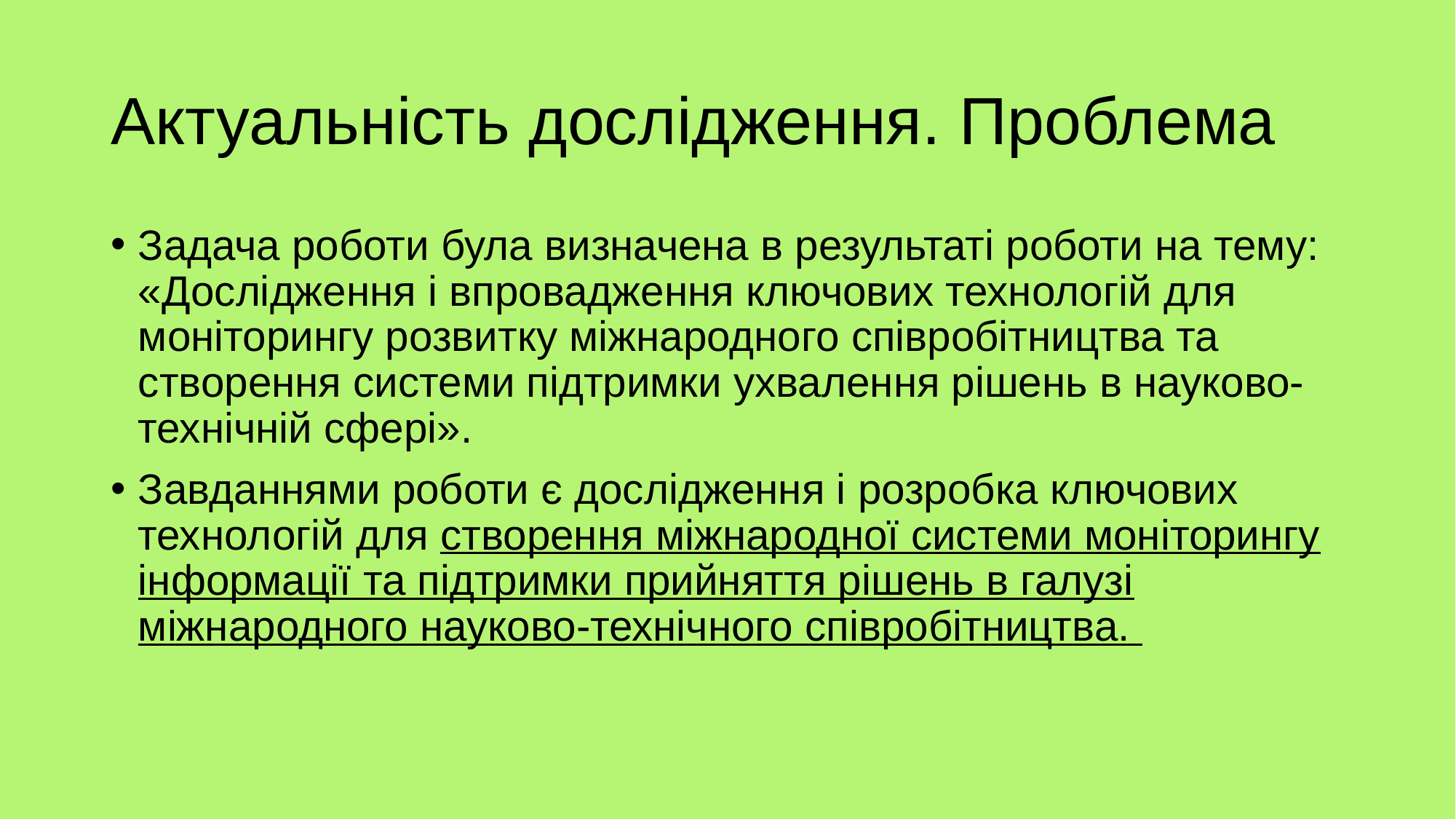

# Актуальність дослідження. Проблема
Задача роботи була визначена в результаті роботи на тему: «Дослідження і впровадження ключових технологій для моніторингу розвитку міжнародного співробітництва та створення системи підтримки ухвалення рішень в науково-технічній сфері».
Завданнями роботи є дослідження і розробка ключових технологій для створення міжнародної системи моніторингу інформації та підтримки прийняття рішень в галузі міжнародного науково-технічного співробітництва.